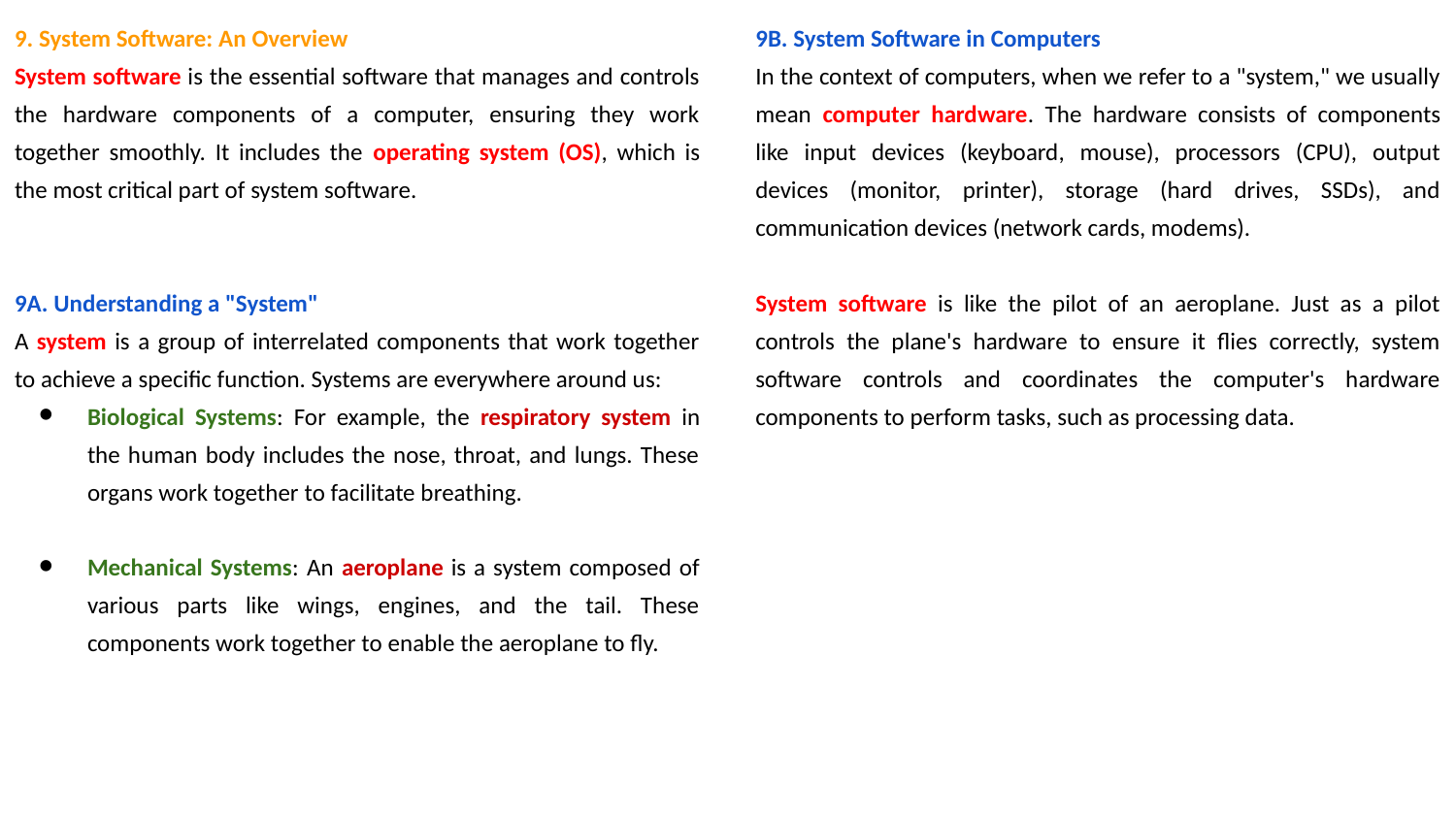

9B. System Software in Computers
In the context of computers, when we refer to a "system," we usually mean computer hardware. The hardware consists of components like input devices (keyboard, mouse), processors (CPU), output devices (monitor, printer), storage (hard drives, SSDs), and communication devices (network cards, modems).

System software is like the pilot of an aeroplane. Just as a pilot controls the plane's hardware to ensure it flies correctly, system software controls and coordinates the computer's hardware components to perform tasks, such as processing data.

9. System Software: An Overview
System software is the essential software that manages and controls the hardware components of a computer, ensuring they work together smoothly. It includes the operating system (OS), which is the most critical part of system software.

9A. Understanding a "System"
A system is a group of interrelated components that work together to achieve a specific function. Systems are everywhere around us:
Biological Systems: For example, the respiratory system in the human body includes the nose, throat, and lungs. These organs work together to facilitate breathing.

Mechanical Systems: An aeroplane is a system composed of various parts like wings, engines, and the tail. These components work together to enable the aeroplane to fly.